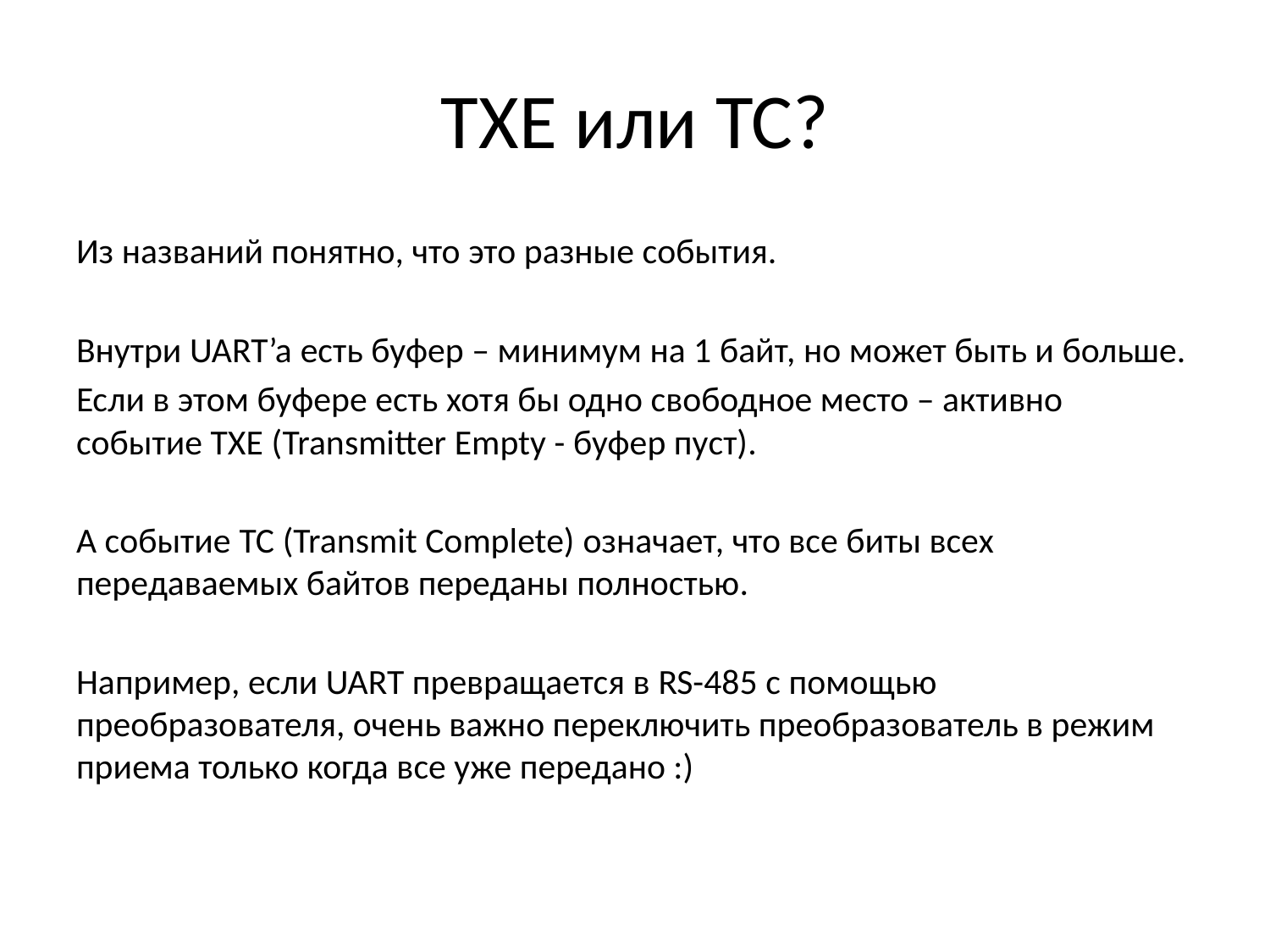

# TXE или TC?
Из названий понятно, что это разные события.

Внутри UART’a есть буфер – минимум на 1 байт, но может быть и больше.
Если в этом буфере есть хотя бы одно свободное место – активно событие TXE (Transmitter Empty - буфер пуст).

А событие TC (Transmit Complete) означает, что все биты всех передаваемых байтов переданы полностью.

Например, если UART превращается в RS-485 с помощью преобразователя, очень важно переключить преобразователь в режим приема только когда все уже передано :)